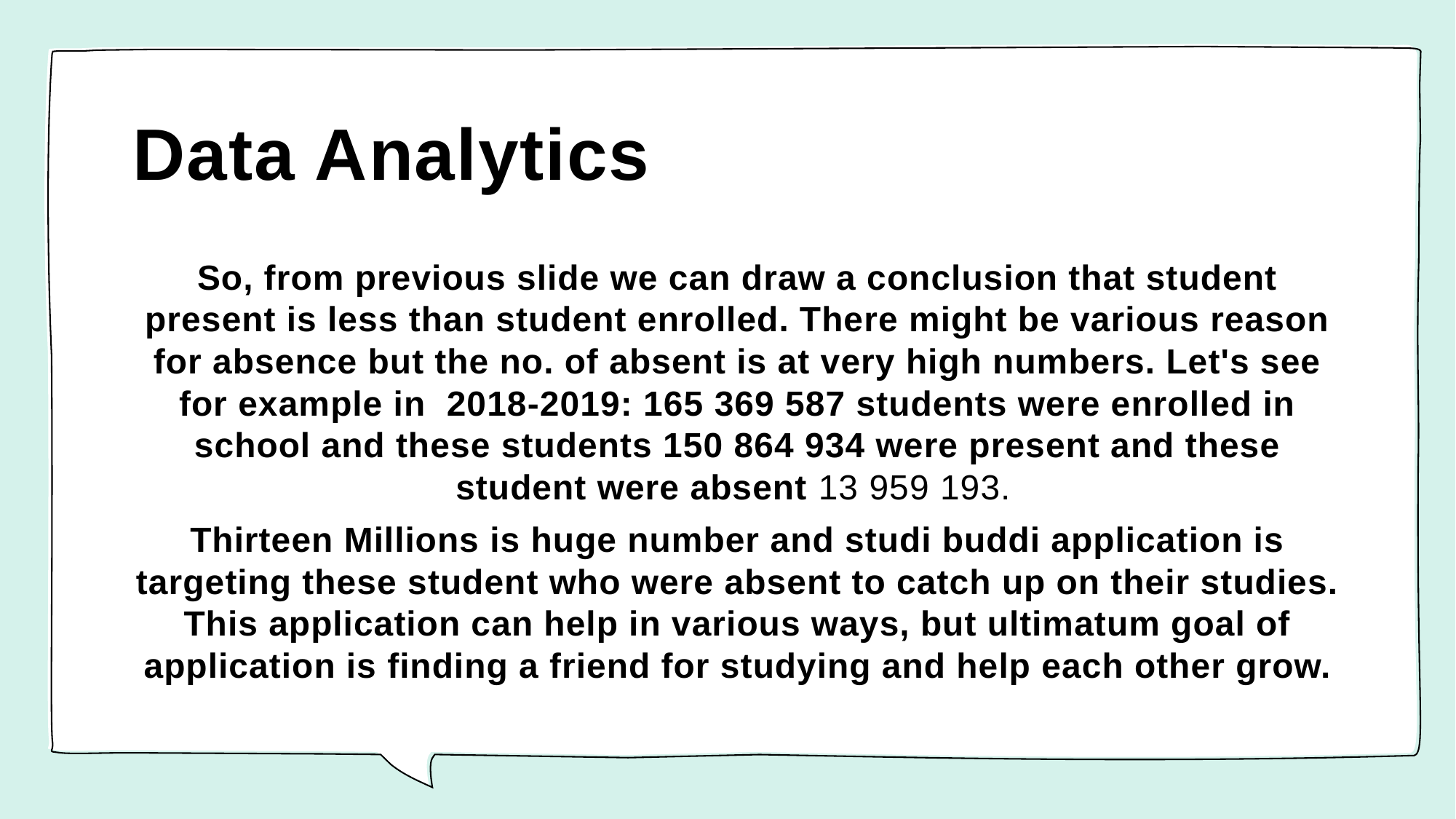

# Data Analytics
So, from previous slide we can draw a conclusion that student present is less than student enrolled. There might be various reason for absence but the no. of absent is at very high numbers. Let's see for example in  2018-2019: 165 369 587 students were enrolled in school and these students 150 864 934 were present and these student were absent 13 959 193.
Thirteen Millions is huge number and studi buddi application is targeting these student who were absent to catch up on their studies. This application can help in various ways, but ultimatum goal of application is finding a friend for studying and help each other grow.